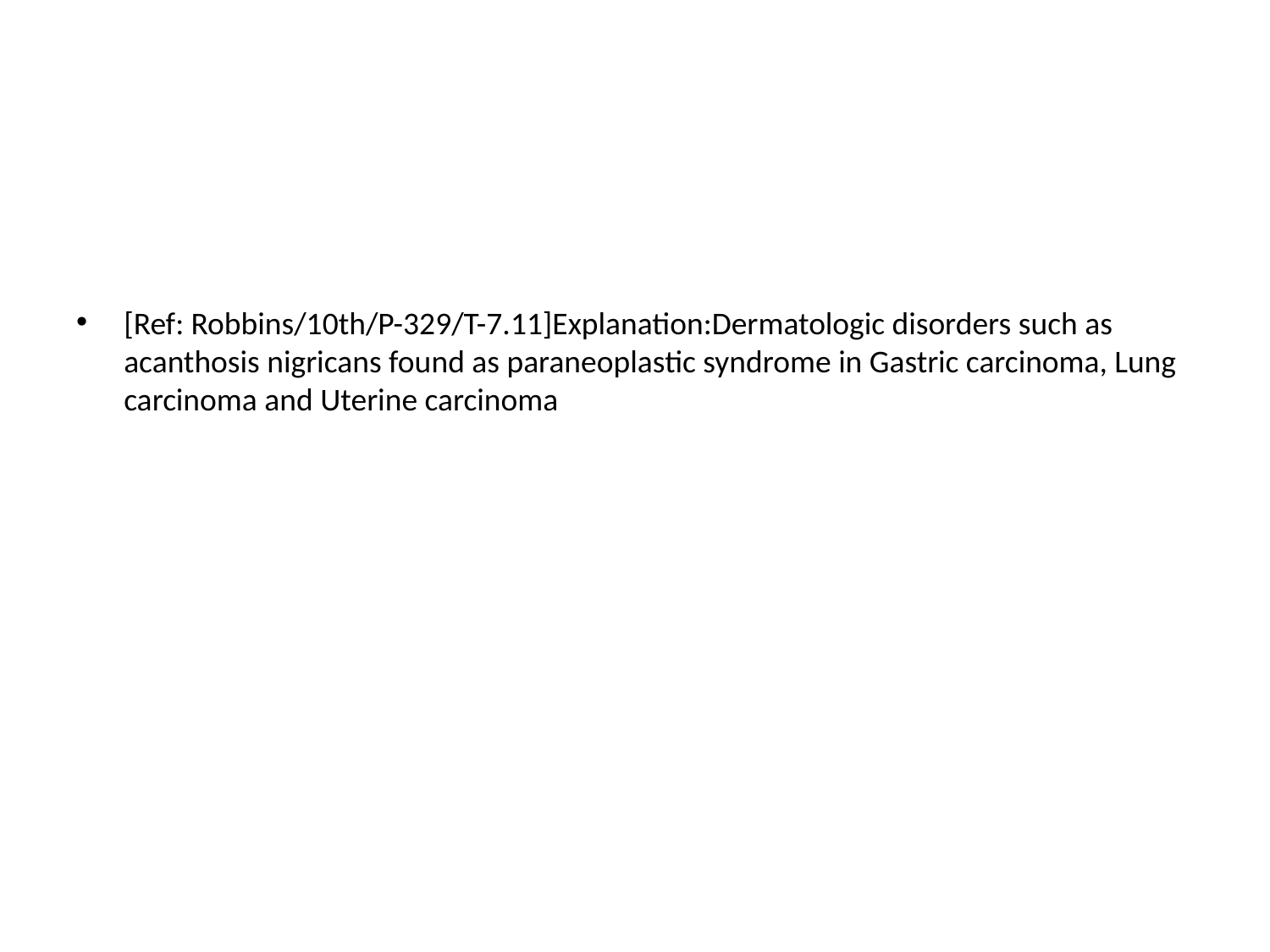

[Ref: Robbins/10th/P-329/T-7.11]Explanation:Dermatologic disorders such as acanthosis nigricans found as paraneoplastic syndrome in Gastric carcinoma, Lung carcinoma and Uterine carcinoma